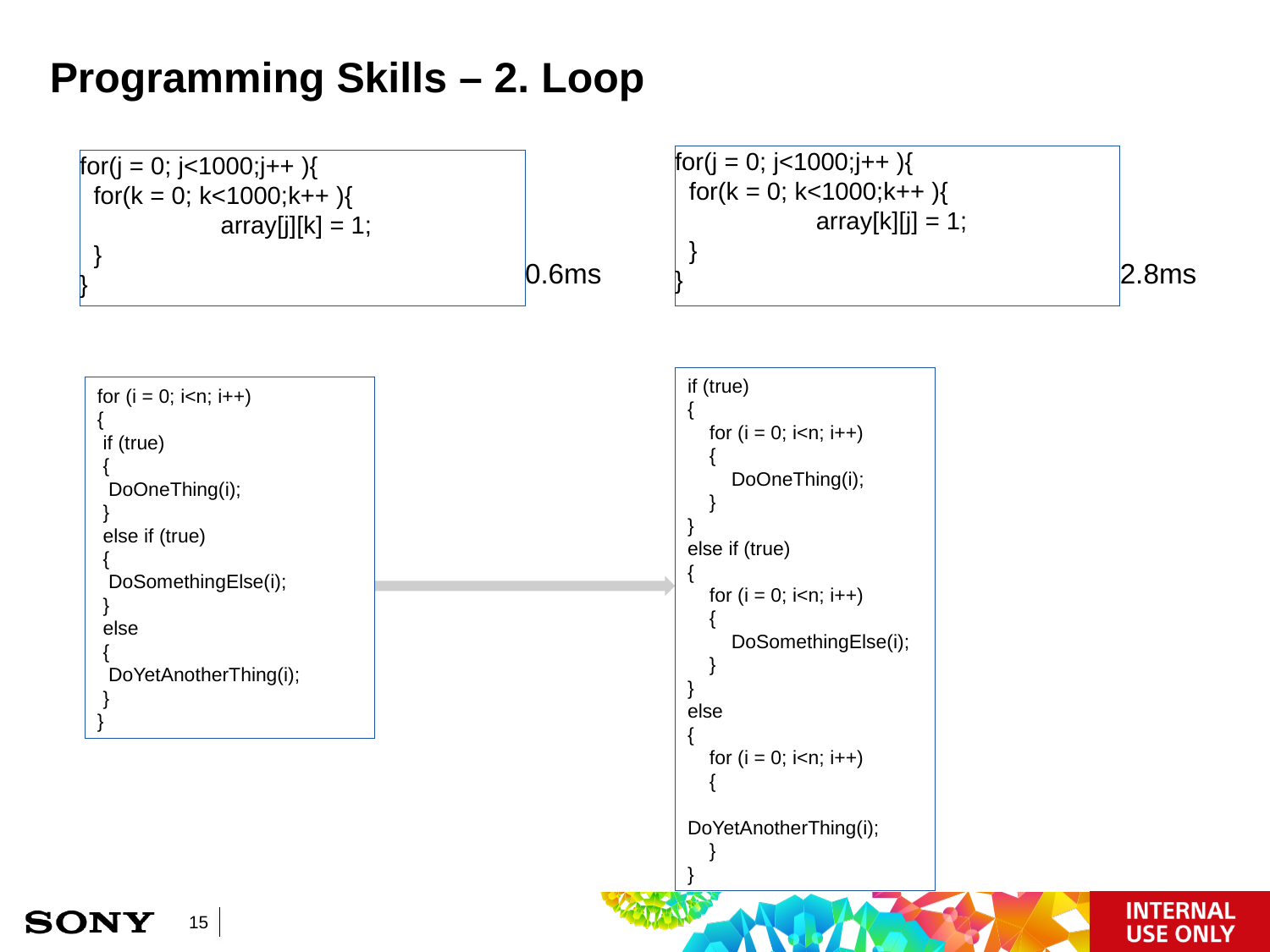

# Programming Skills – 2. Loop
for(j = 0; j<1000;j++ ){
  for(k = 0; k<1000;k++ ){
	  array[k][j] = 1;
  }
}
for(j = 0; j<1000;j++ ){
  for(k = 0; k<1000;k++ ){
	  array[j][k] = 1;
  }
}
0.6ms
2.8ms
for (i = 0; i<n; i++)
{
 if (true)
 {
  DoOneThing(i);
 }
 else if (true)
 {
  DoSomethingElse(i);
 }
 else
 {
  DoYetAnotherThing(i);
 }
}
if (true)
{
    for (i = 0; i<n; i++)
    {
        DoOneThing(i);
    }
}
else if (true)
{
    for (i = 0; i<n; i++)
    {
        DoSomethingElse(i);
    }
}
else
{
    for (i = 0; i<n; i++)
    {
        DoYetAnotherThing(i);
    }
}